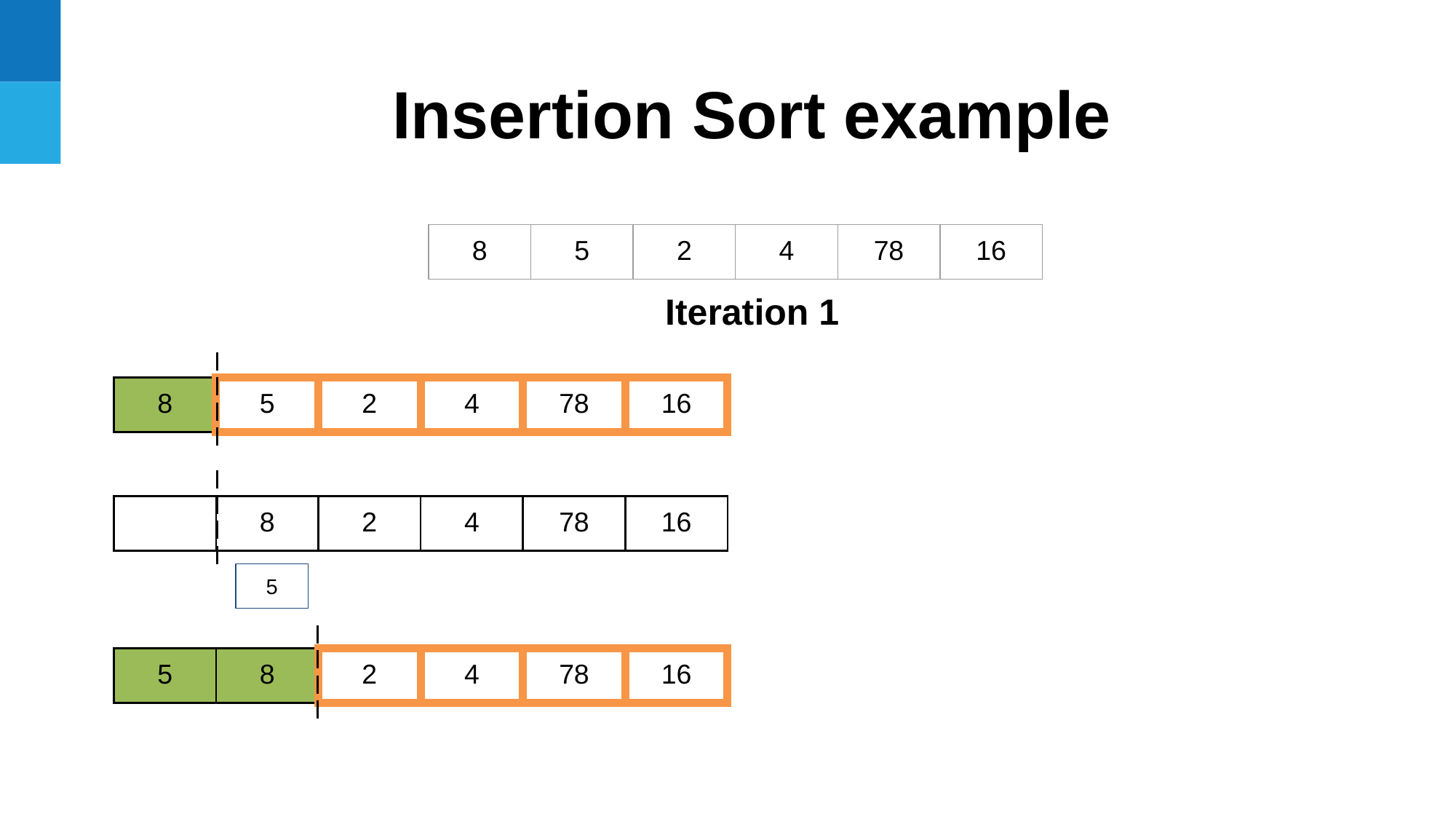

Insertion Sort example
| 8 | 5 | 2 | 4 | 78 | 16 |
| --- | --- | --- | --- | --- | --- |
Iteration 1
| 8 | 5 | 2 | 4 | 78 | 16 |
| --- | --- | --- | --- | --- | --- |
|  | 8 | 2 | 4 | 78 | 16 |
| --- | --- | --- | --- | --- | --- |
5
| 5 | 8 | 2 | 4 | 78 | 16 |
| --- | --- | --- | --- | --- | --- |